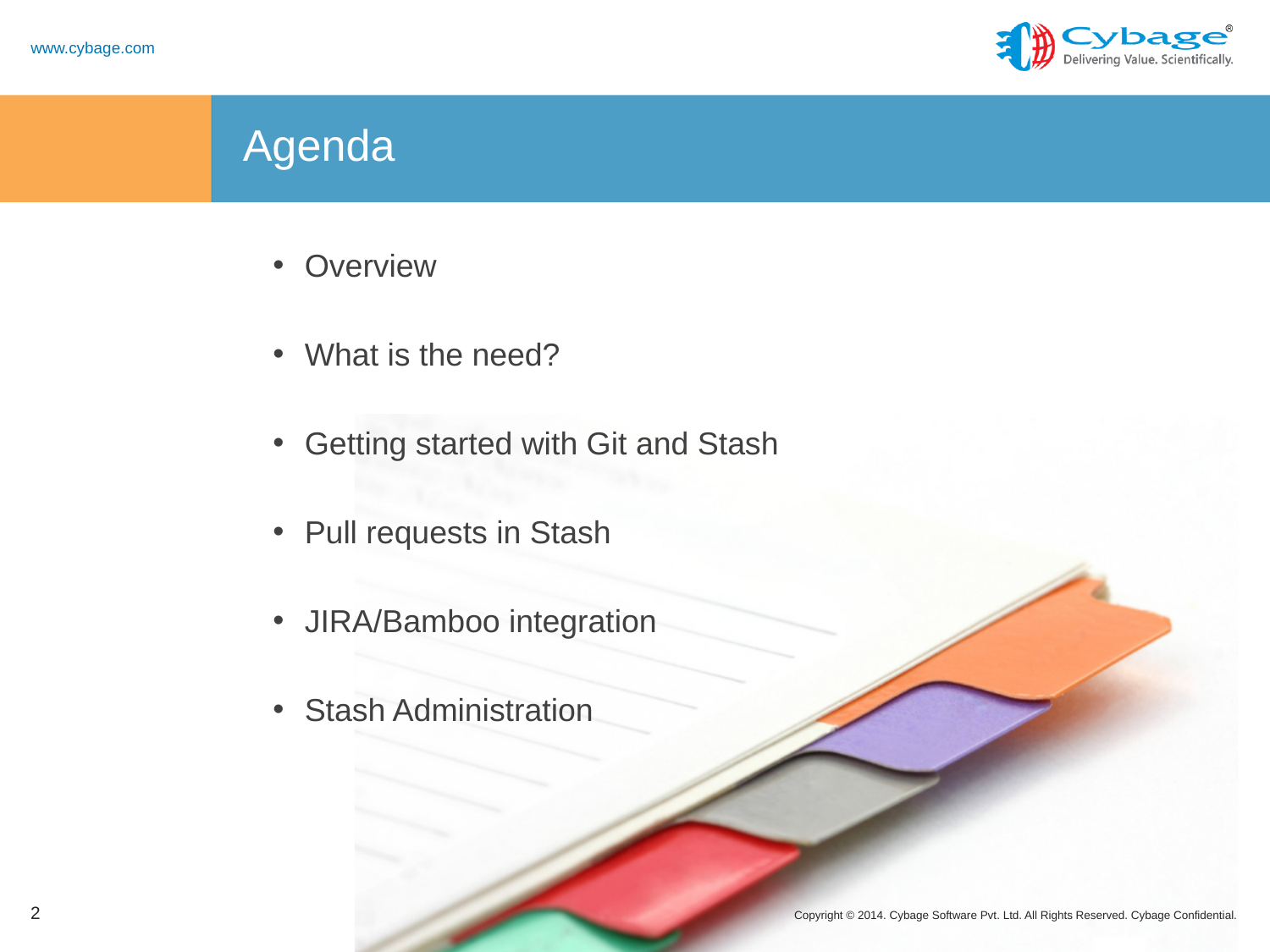

# Agenda
Overview

What is the need?

Getting started with Git and Stash

Pull requests in Stash

JIRA/Bamboo integration

Stash Administration
2